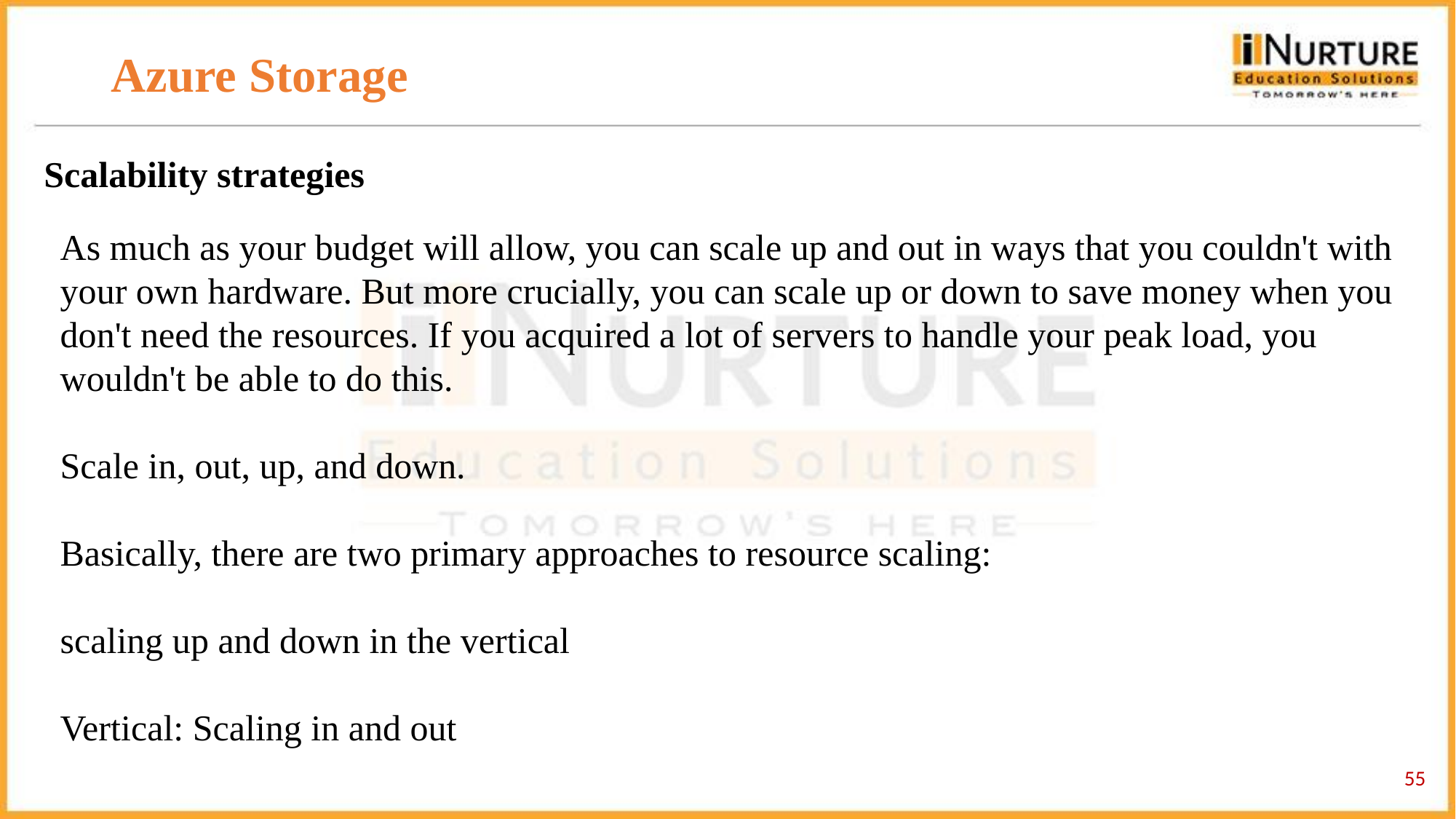

# Azure Storage
Scalability strategies
As much as your budget will allow, you can scale up and out in ways that you couldn't with your own hardware. But more crucially, you can scale up or down to save money when you don't need the resources. If you acquired a lot of servers to handle your peak load, you wouldn't be able to do this.

Scale in, out, up, and down.

Basically, there are two primary approaches to resource scaling:

scaling up and down in the vertical

Vertical: Scaling in and out
55